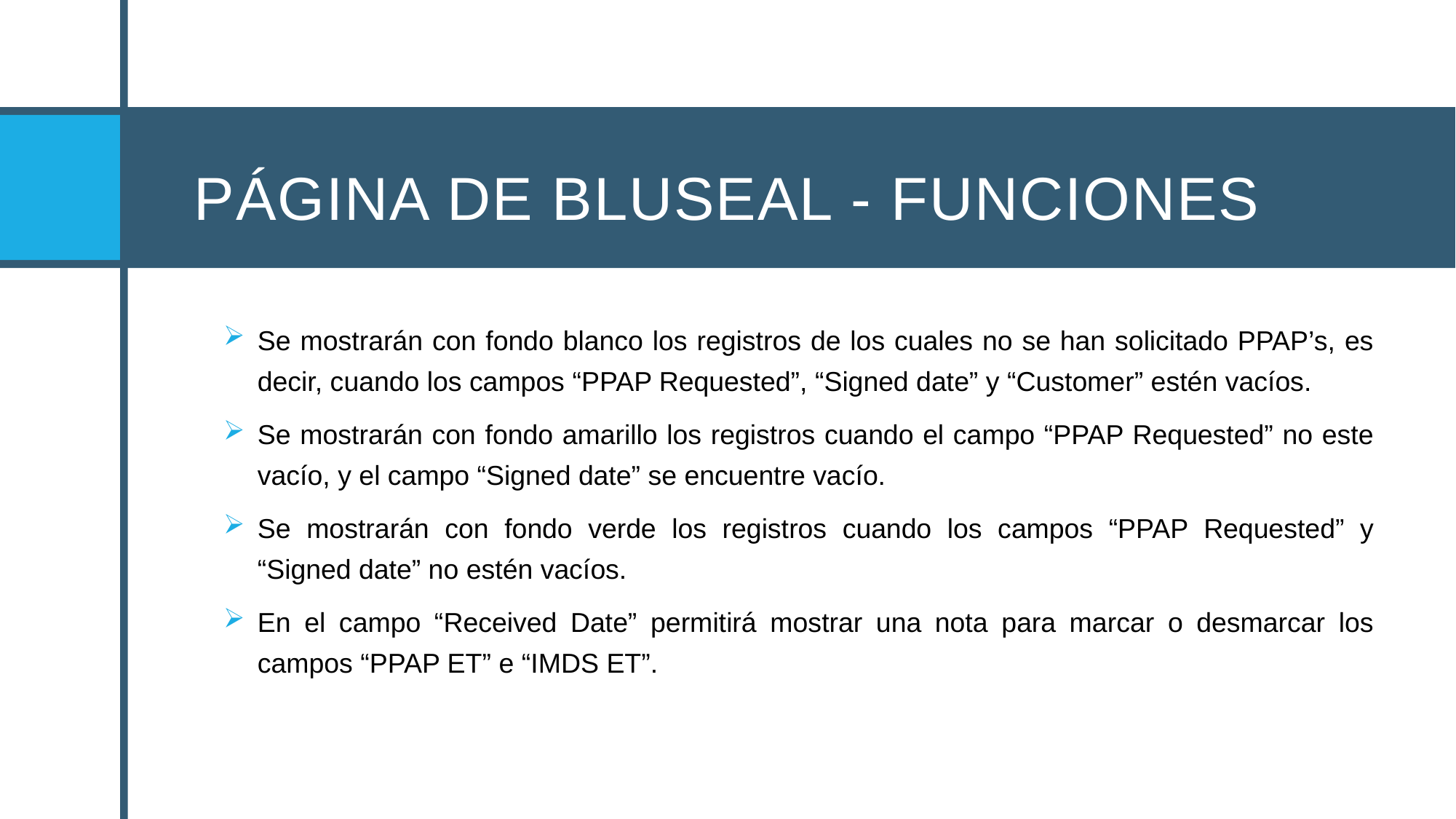

# Página de BluSeal - Funciones
Se mostrarán con fondo blanco los registros de los cuales no se han solicitado PPAP’s, es decir, cuando los campos “PPAP Requested”, “Signed date” y “Customer” estén vacíos.
Se mostrarán con fondo amarillo los registros cuando el campo “PPAP Requested” no este vacío, y el campo “Signed date” se encuentre vacío.
Se mostrarán con fondo verde los registros cuando los campos “PPAP Requested” y “Signed date” no estén vacíos.
En el campo “Received Date” permitirá mostrar una nota para marcar o desmarcar los campos “PPAP ET” e “IMDS ET”.